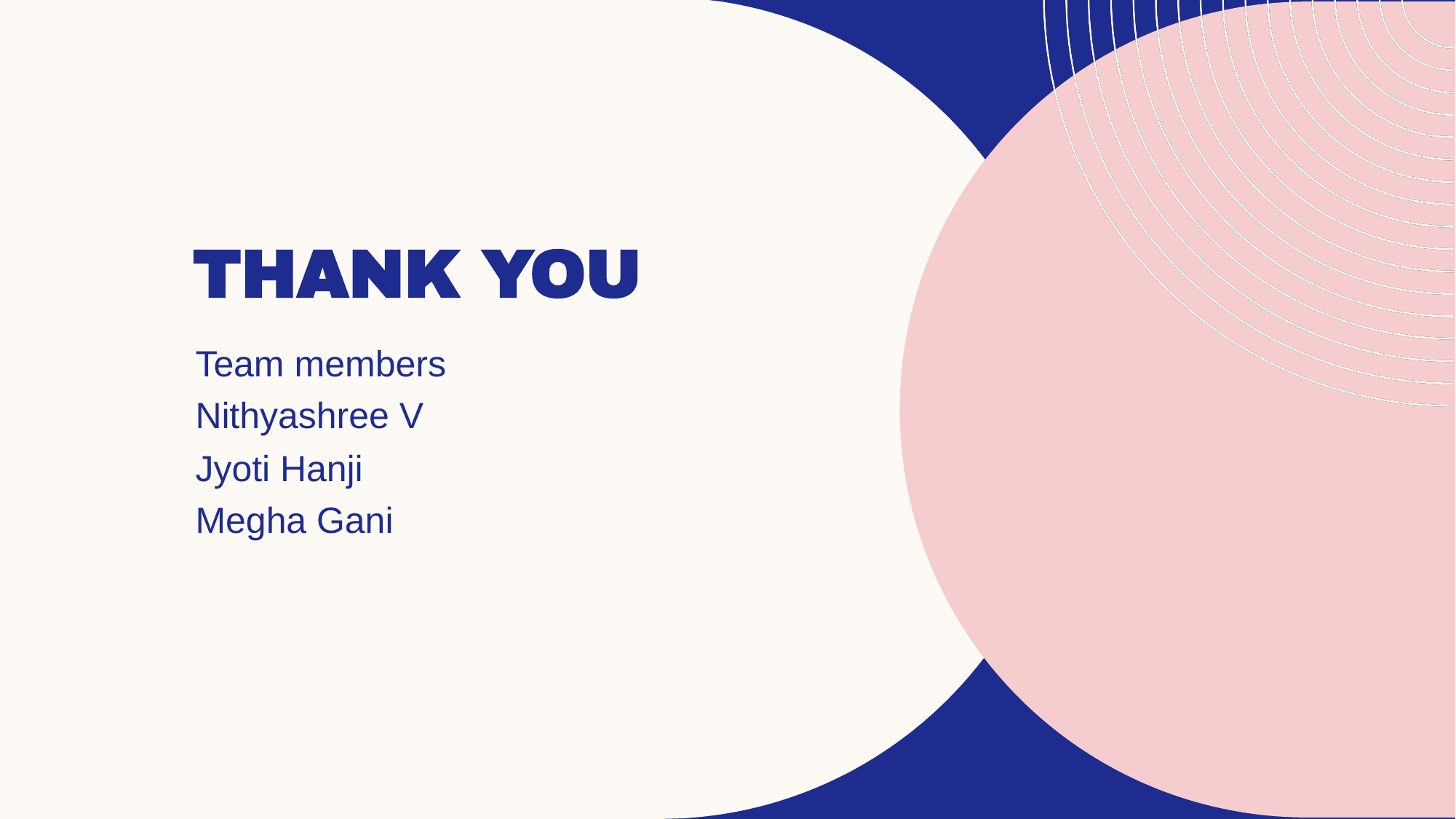

# THANK YOU
Team members
Nithyashree V
Jyoti Hanji
Megha Gani